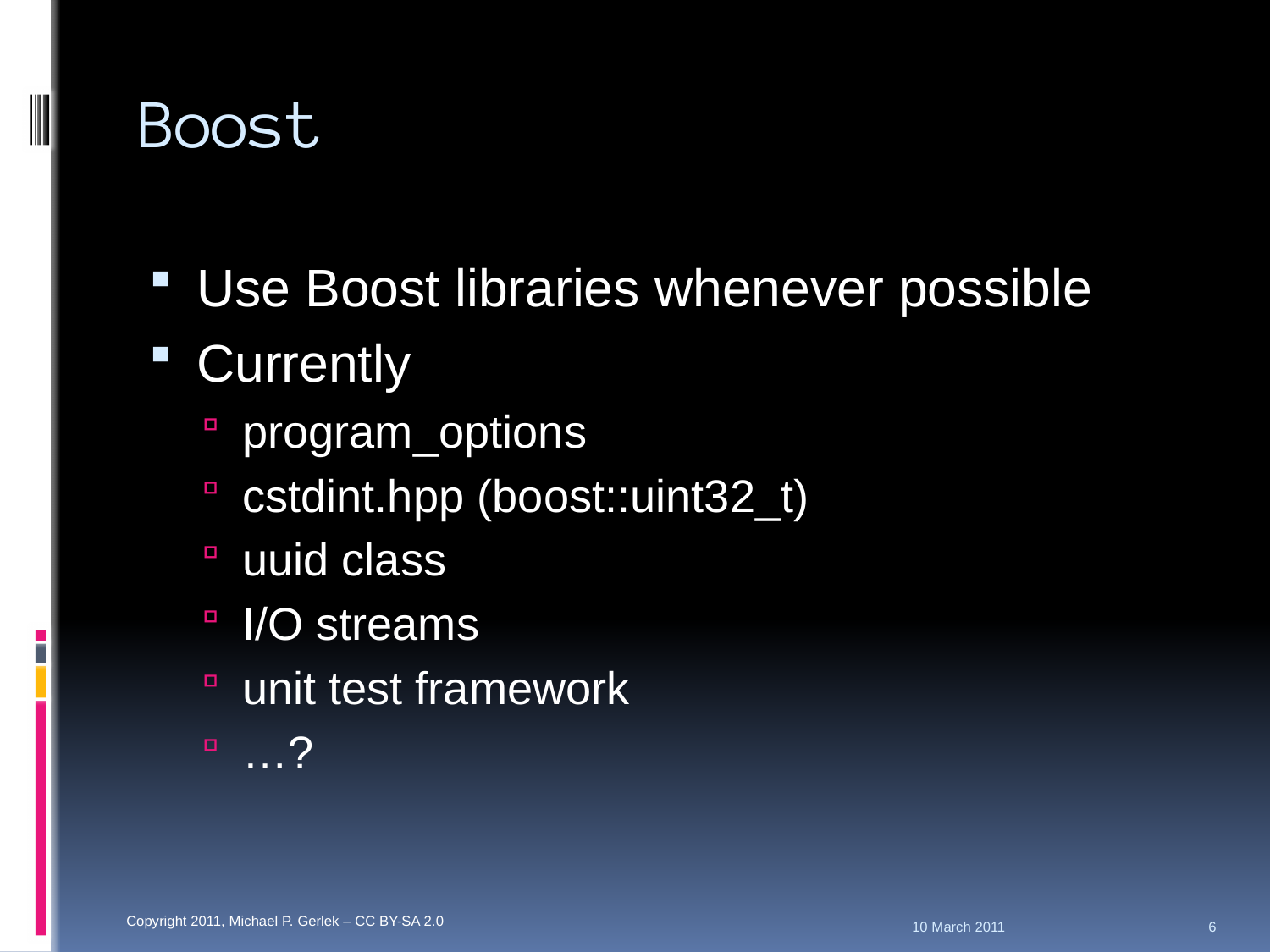

# Boost
Use Boost libraries whenever possible
Currently
program_options
cstdint.hpp (boost::uint32_t)
uuid class
I/O streams
unit test framework
…?
10 March 2011
6